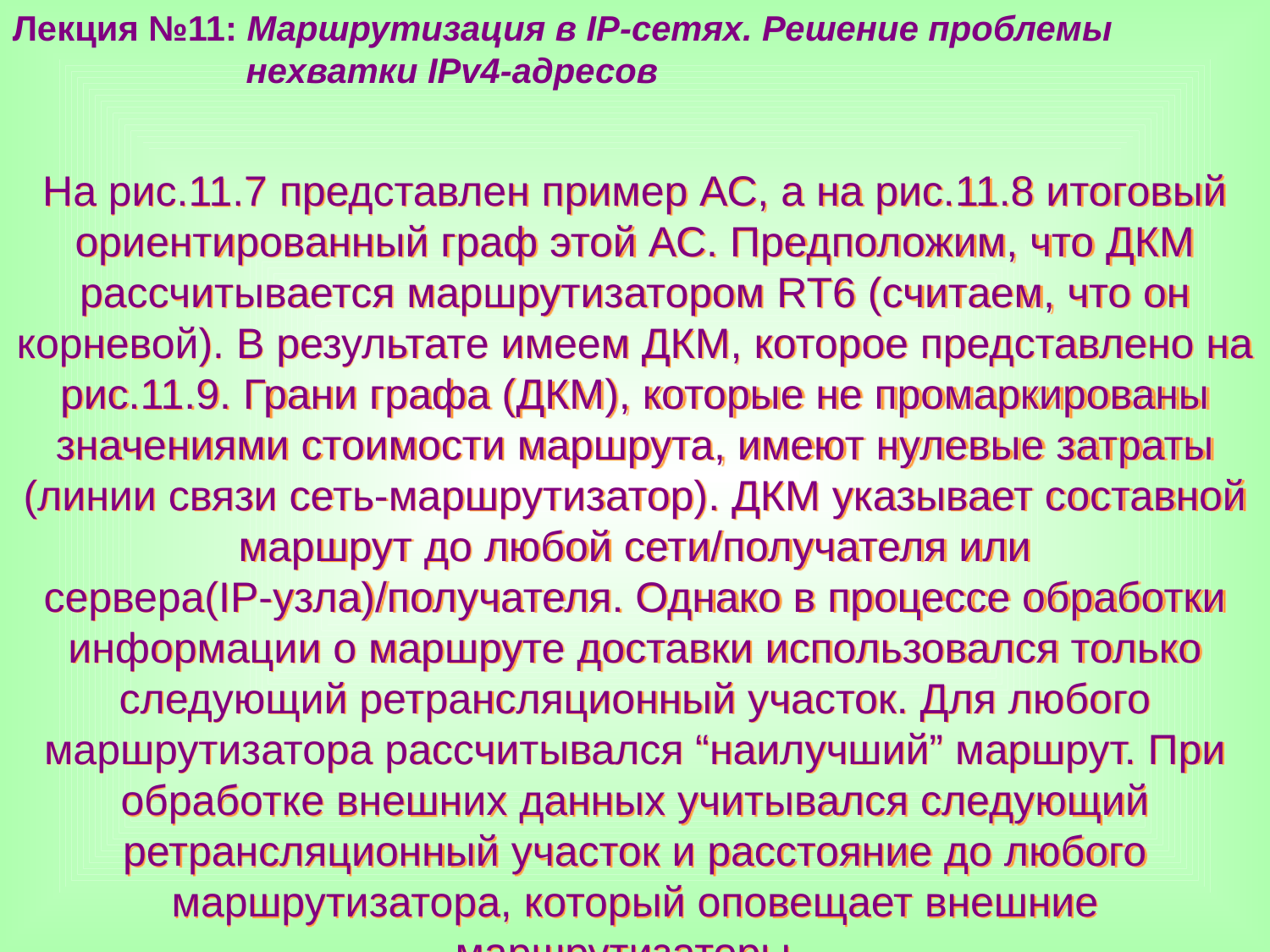

Лекция №11: Маршрутизация в IP-сетях. Решение проблемы
                        нехватки IPv4-адресов
На рис.11.7 представлен пример АС, а на рис.11.8 итоговый ориентированный граф этой АС. Предположим, что ДКМ рассчитывается маршрутизатором RT6 (считаем, что он корневой). В результате имеем ДКМ, которое представлено на рис.11.9. Грани графа (ДКМ), которые не промаркированы значениями стоимости маршрута, имеют нулевые затраты (линии связи сеть-маршрутизатор). ДКМ указывает составной маршрут до любой сети/получателя или сервера(IP-узла)/получателя. Однако в процессе обработки информации о маршруте доставки использовался только следующий ретрансляционный участок. Для любого маршрутизатора рассчитывался “наилучший” маршрут. При обработке внешних данных учитывался следующий ретрансляционный участок и расстояние до любого маршрутизатора, который оповещает внешние маршрутизаторы.